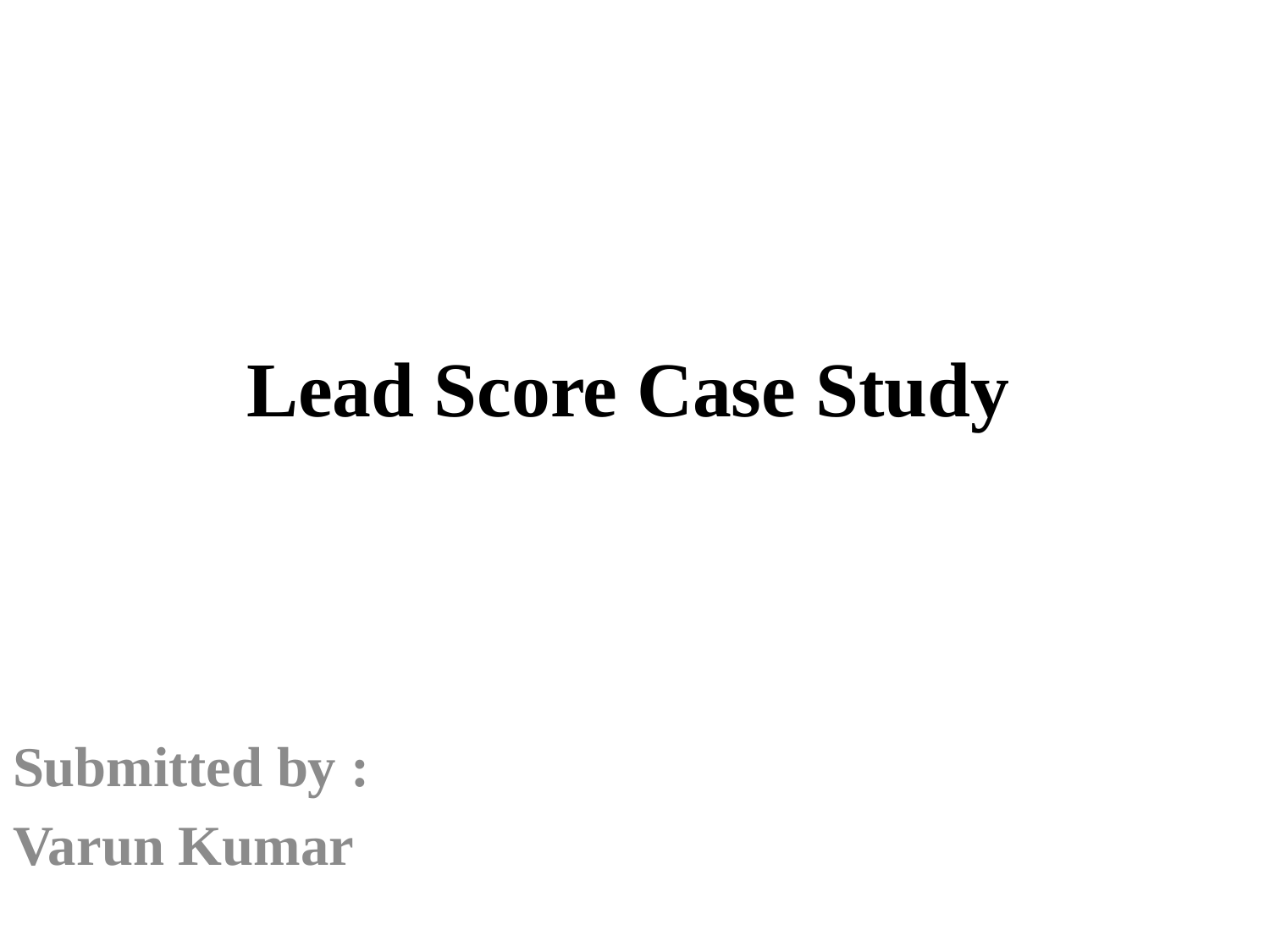

# Lead Score Case Study
Submitted by :
Varun Kumar